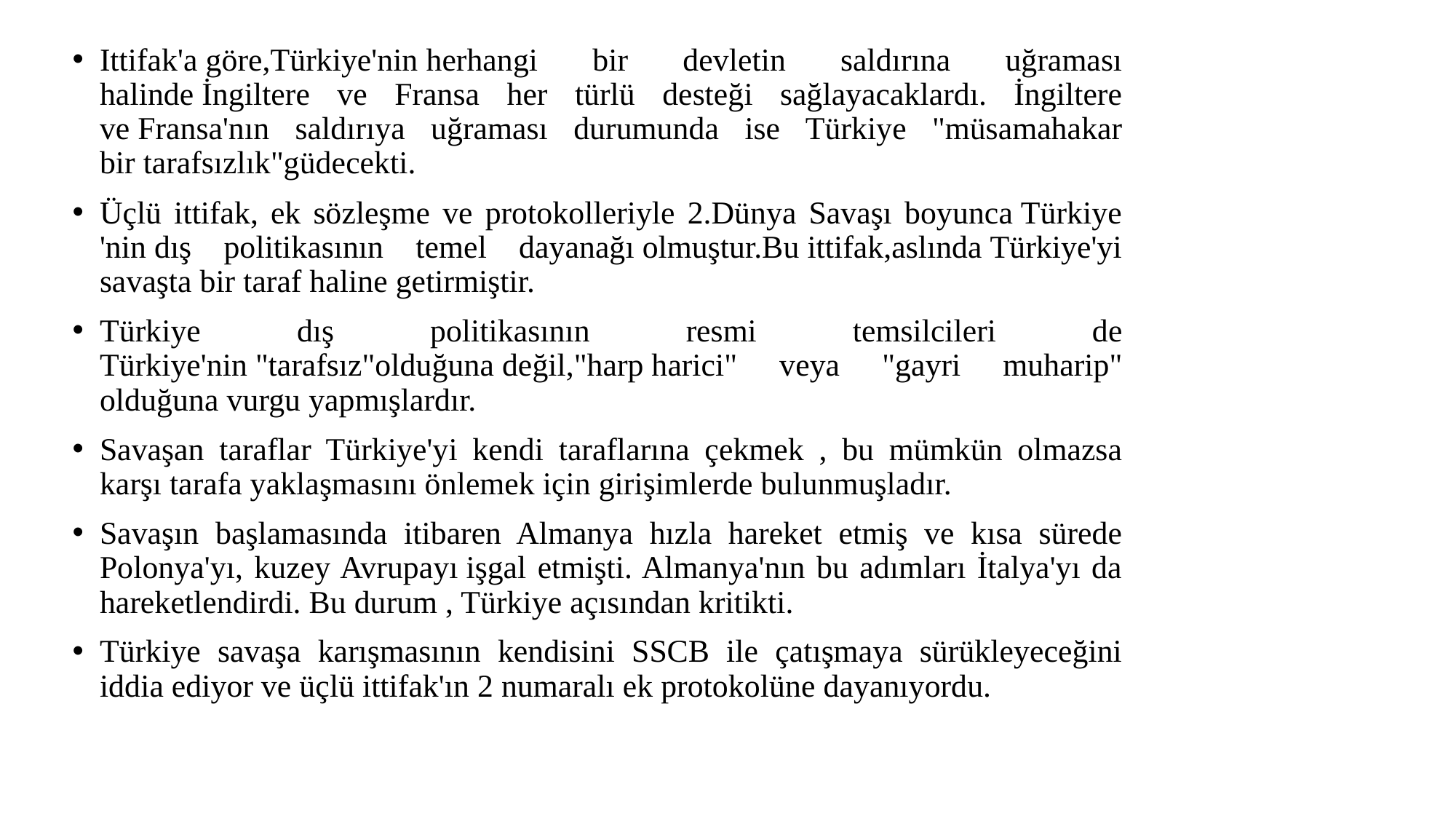

Ittifak'a göre,Türkiye'nin herhangi bir devletin saldırına uğraması halinde İngiltere ve Fransa her türlü desteği sağlayacaklardı. İngiltere ve Fransa'nın saldırıya uğraması durumunda ise Türkiye "müsamahakar bir tarafsızlık"güdecekti.
Üçlü ittifak, ek sözleşme ve protokolleriyle 2.Dünya Savaşı boyunca Türkiye 'nin dış politikasının temel dayanağı olmuştur.Bu ittifak,aslında Türkiye'yi savaşta bir taraf haline getirmiştir.
Türkiye dış politikasının resmi temsilcileri de Türkiye'nin "tarafsız"olduğuna değil,"harp harici" veya "gayri muharip" olduğuna vurgu yapmışlardır.
Savaşan taraflar Türkiye'yi kendi taraflarına çekmek , bu mümkün olmazsa karşı tarafa yaklaşmasını önlemek için girişimlerde bulunmuşladır.
Savaşın başlamasında itibaren Almanya hızla hareket etmiş ve kısa sürede Polonya'yı, kuzey Avrupayı işgal etmişti. Almanya'nın bu adımları İtalya'yı da hareketlendirdi. Bu durum , Türkiye açısından kritikti.
Türkiye savaşa karışmasının kendisini SSCB ile çatışmaya sürükleyeceğini iddia ediyor ve üçlü ittifak'ın 2 numaralı ek protokolüne dayanıyordu.